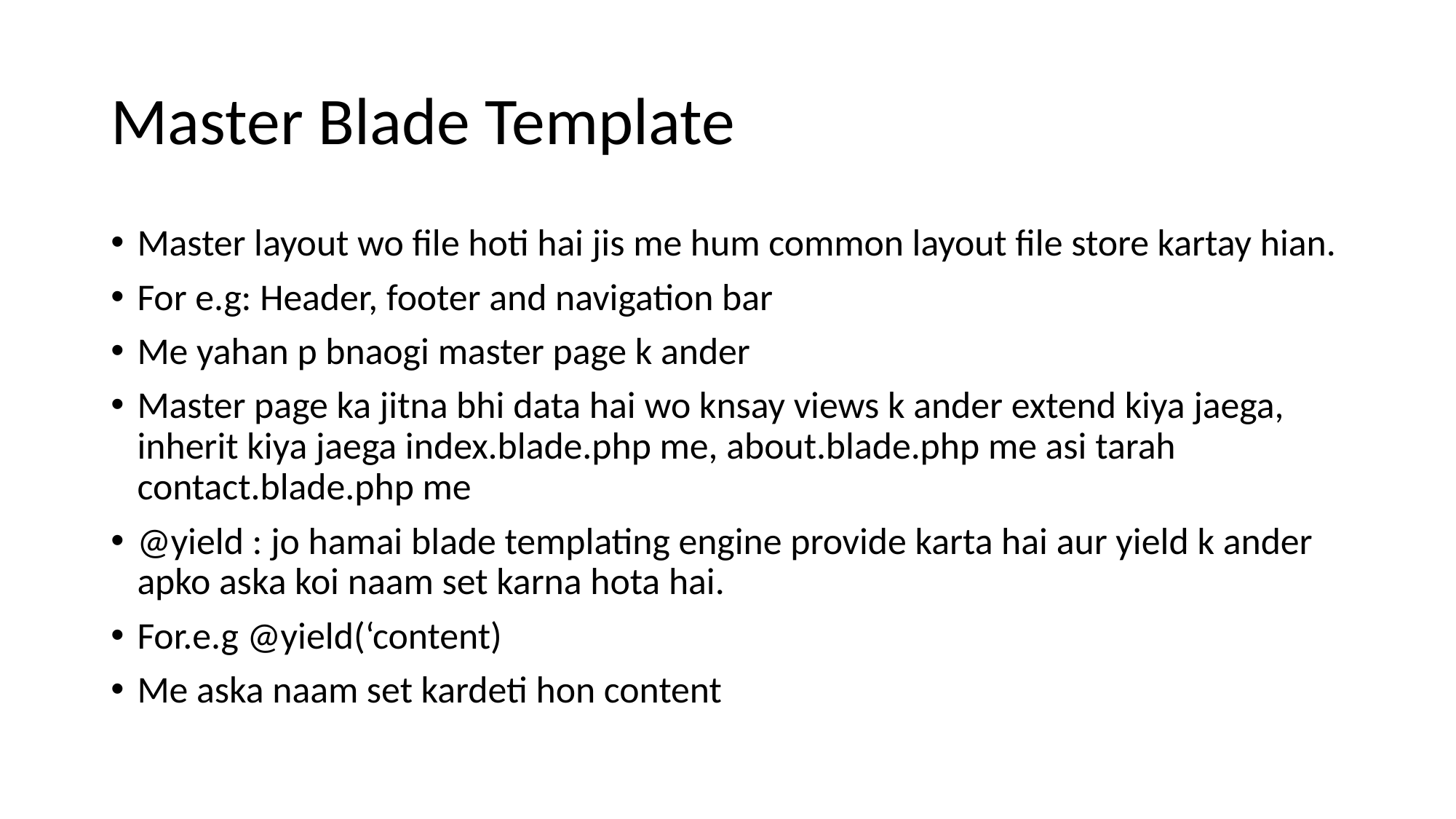

# Master Blade Template
Master layout wo file hoti hai jis me hum common layout file store kartay hian.
For e.g: Header, footer and navigation bar
Me yahan p bnaogi master page k ander
Master page ka jitna bhi data hai wo knsay views k ander extend kiya jaega, inherit kiya jaega index.blade.php me, about.blade.php me asi tarah contact.blade.php me
@yield : jo hamai blade templating engine provide karta hai aur yield k ander apko aska koi naam set karna hota hai.
For.e.g @yield(‘content)
Me aska naam set kardeti hon content